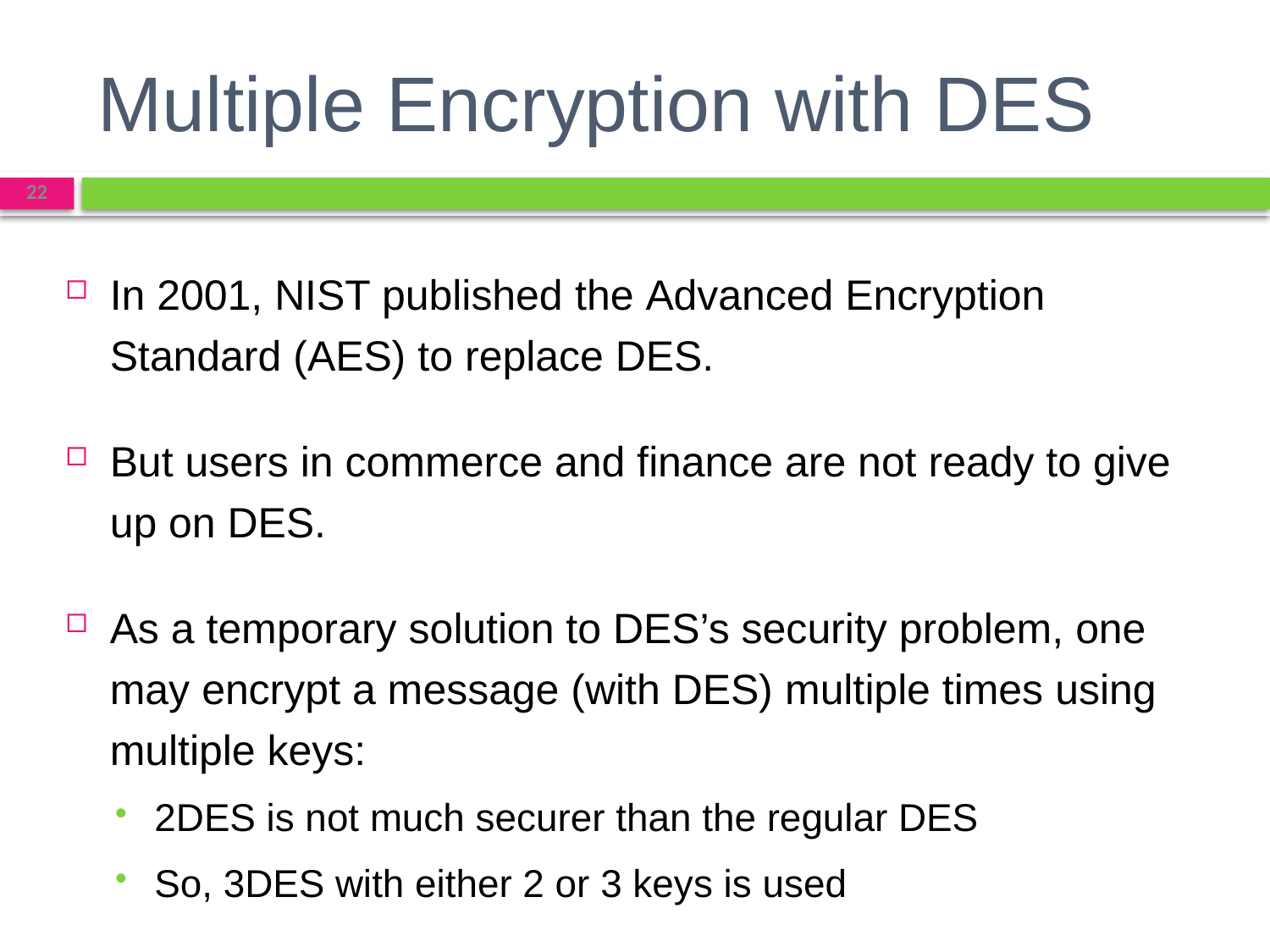

# Multiple Encryption with DES
22

In 2001, NIST published the Advanced Encryption Standard (AES) to replace DES.

But users in commerce and finance are not ready to give up on DES.

As a temporary solution to DES’s security problem, one may encrypt a message (with DES) multiple times using multiple keys:
2DES is not much securer than the regular DES
So, 3DES with either 2 or 3 keys is used